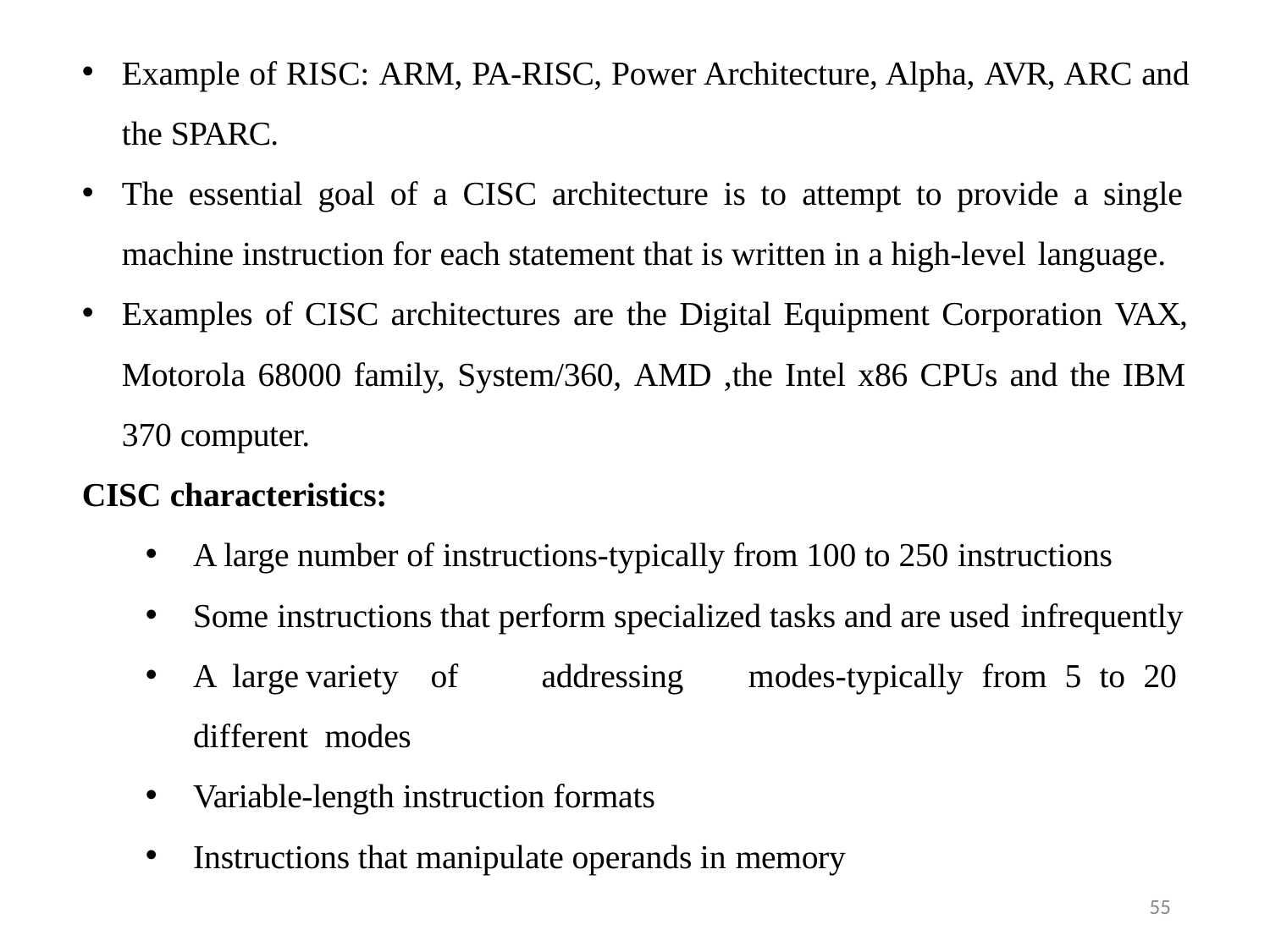

Example of RISC: ARM, PA-RISC, Power Architecture, Alpha, AVR, ARC and  the SPARC.
The essential goal of a CISC architecture is to attempt to provide a single  machine instruction for each statement that is written in a high-level language.
Examples of CISC architectures are the Digital Equipment Corporation VAX,  Motorola 68000 family, System/360, AMD ,the Intel x86 CPUs and the IBM  370 computer.
CISC characteristics:
A large number of instructions-typically from 100 to 250 instructions
Some instructions that perform specialized tasks and are used infrequently
A  large	variety	of	addressing	modes-typically	from	5	to	20	different  modes
Variable-length instruction formats
Instructions that manipulate operands in memory
55